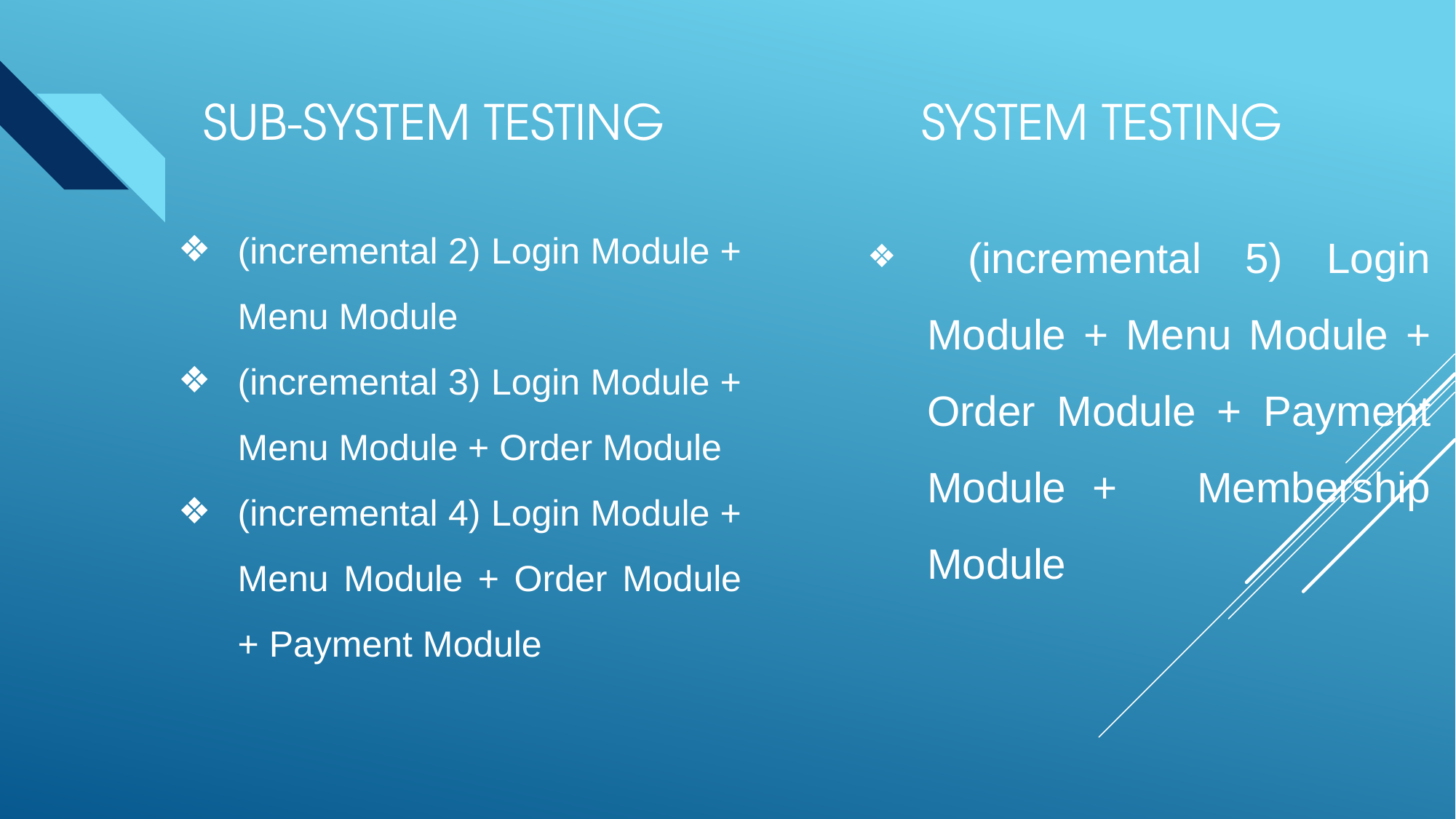

# Sub-System Testing
System Testing
(incremental 2) Login Module + Menu Module
(incremental 3) Login Module + Menu Module + Order Module
(incremental 4) Login Module + Menu Module + Order Module + Payment Module

 (incremental 5) Login Module + Menu Module + Order Module + Payment Module +   Membership Module